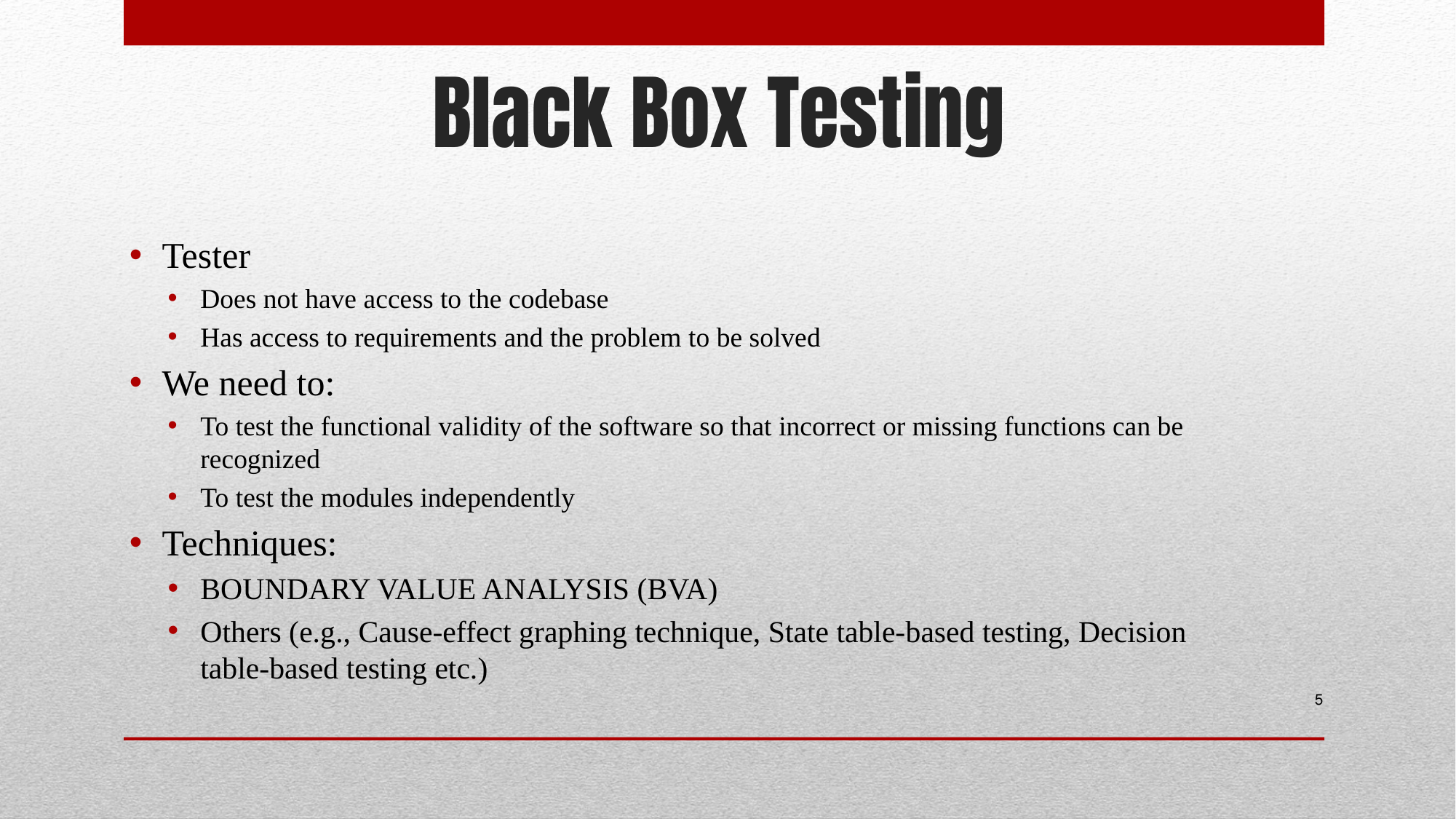

# Black Box Testing
Tester
Does not have access to the codebase
Has access to requirements and the problem to be solved
We need to:
To test the functional validity of the software so that incorrect or missing functions can be recognized
To test the modules independently
Techniques:
BOUNDARY VALUE ANALYSIS (BVA)
Others (e.g., Cause-effect graphing technique, State table-based testing, Decision table-based testing etc.)

5